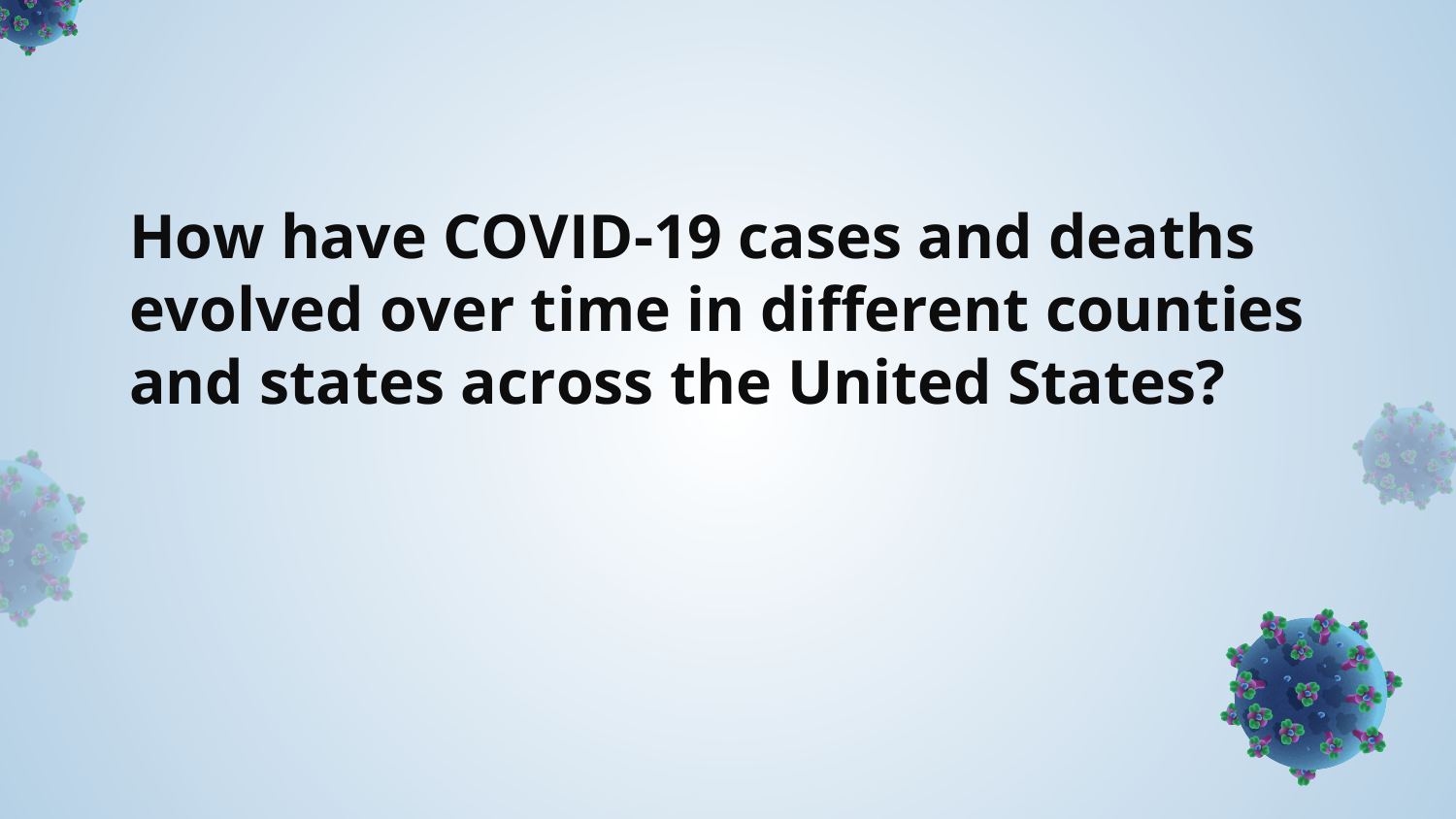

How have COVID-19 cases and deaths evolved over time in different counties and states across the United States?